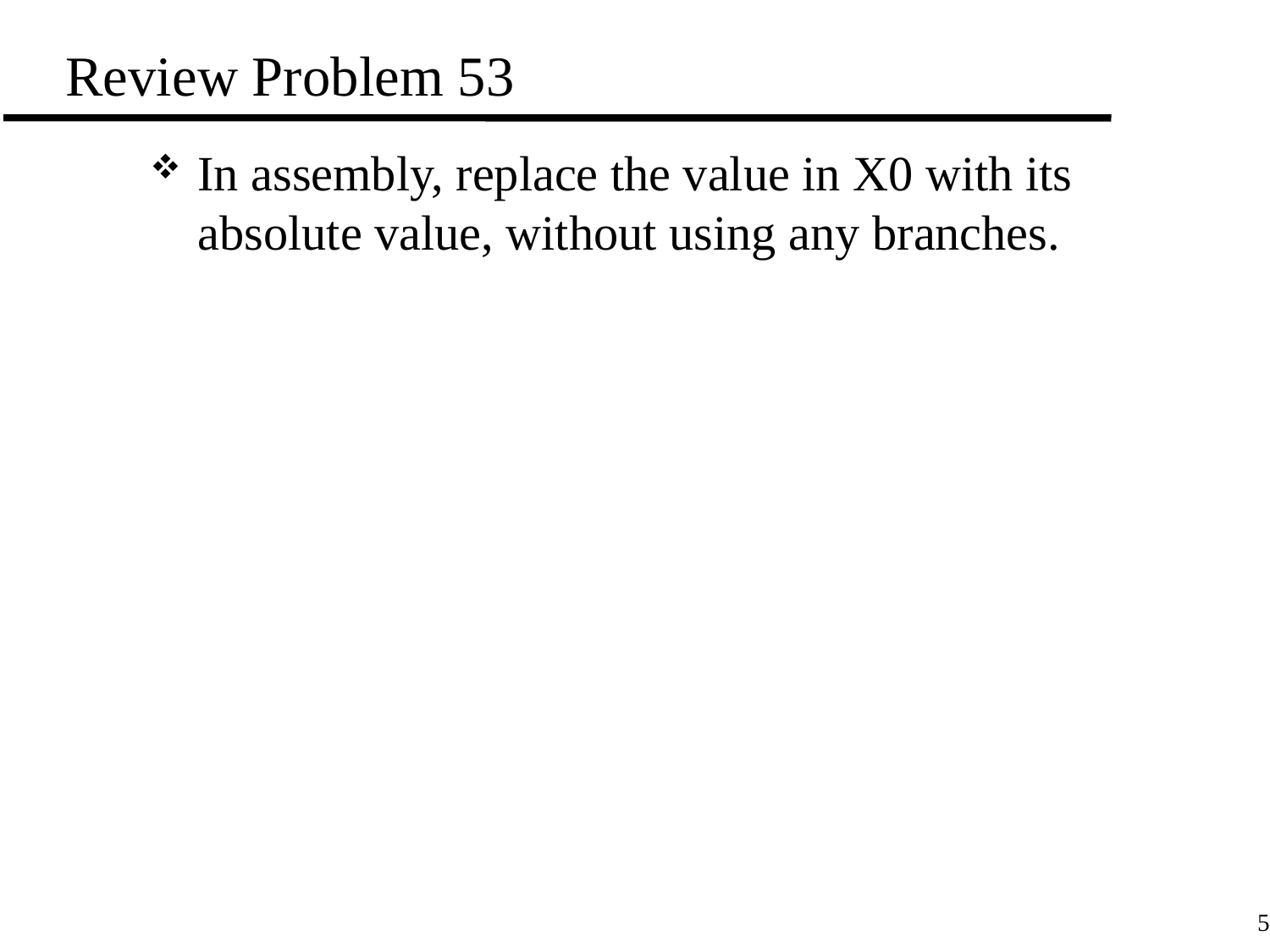

# Review Problem 53
In assembly, replace the value in X0 with its absolute value, without using any branches.